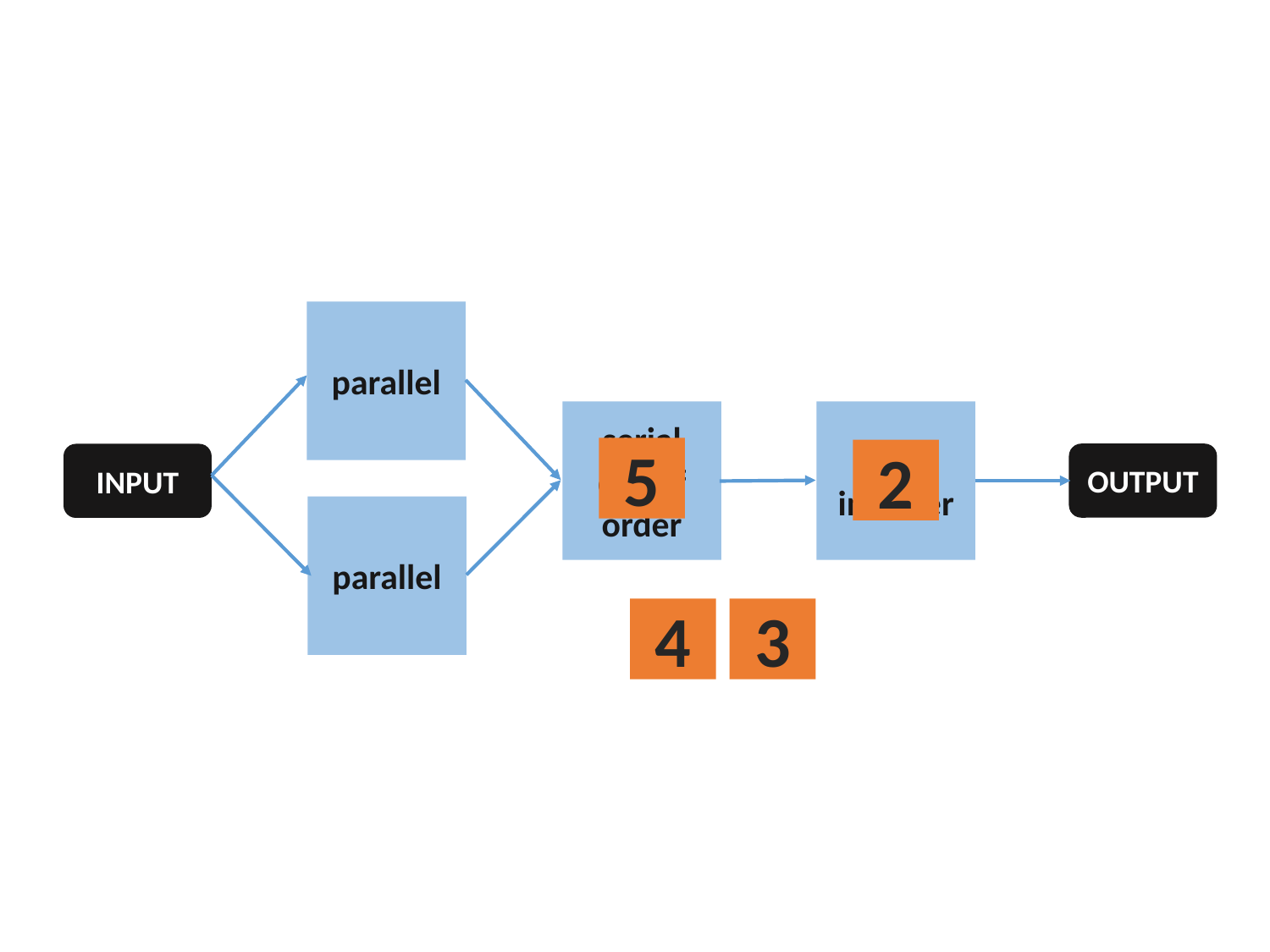

parallel
serial
out of
order
serial
in order
5
2
OUTPUT
INPUT
parallel
4
3